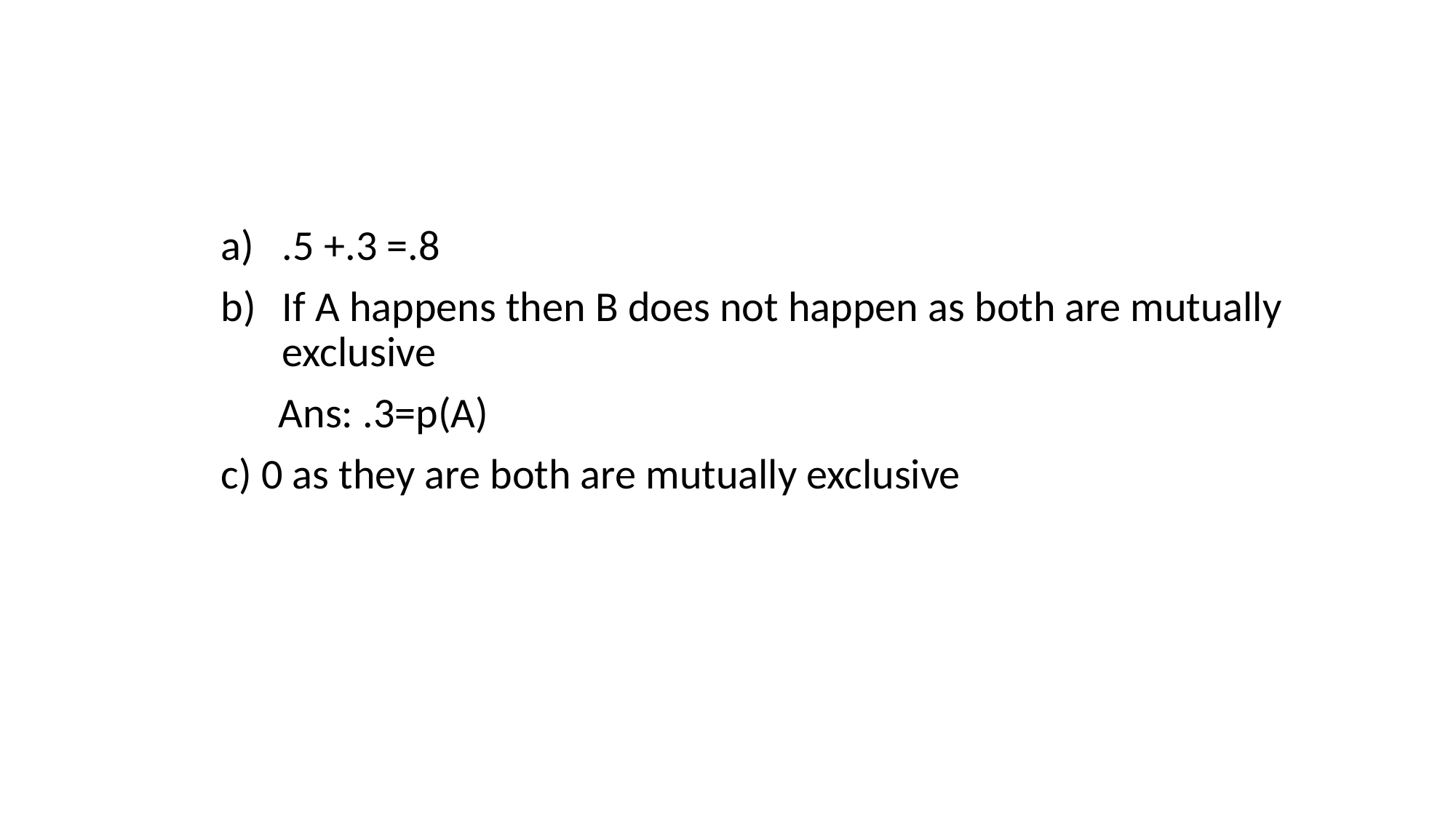

.5 +.3 =.8
If A happens then B does not happen as both are mutually exclusive
      Ans: .3=p(A)
c) 0 as they are both are mutually exclusive